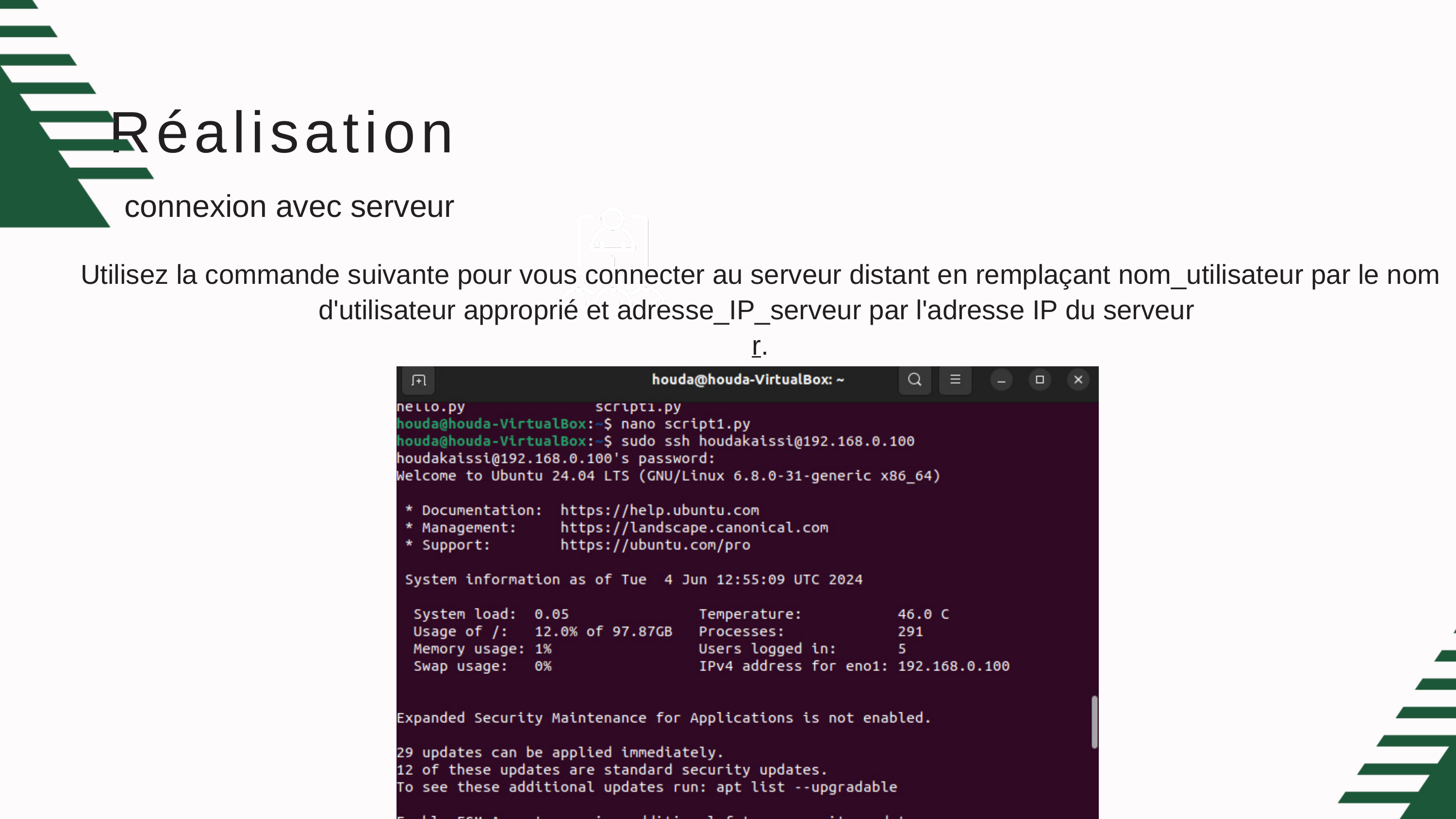

Réalisation

connexion avec serveur

Utilisez la commande suivante pour vous connecter au serveur distant en remplaçant nom_utilisateur par le nom d'utilisateur approprié et adresse_IP_serveur par l'adresse IP du serveur
r.